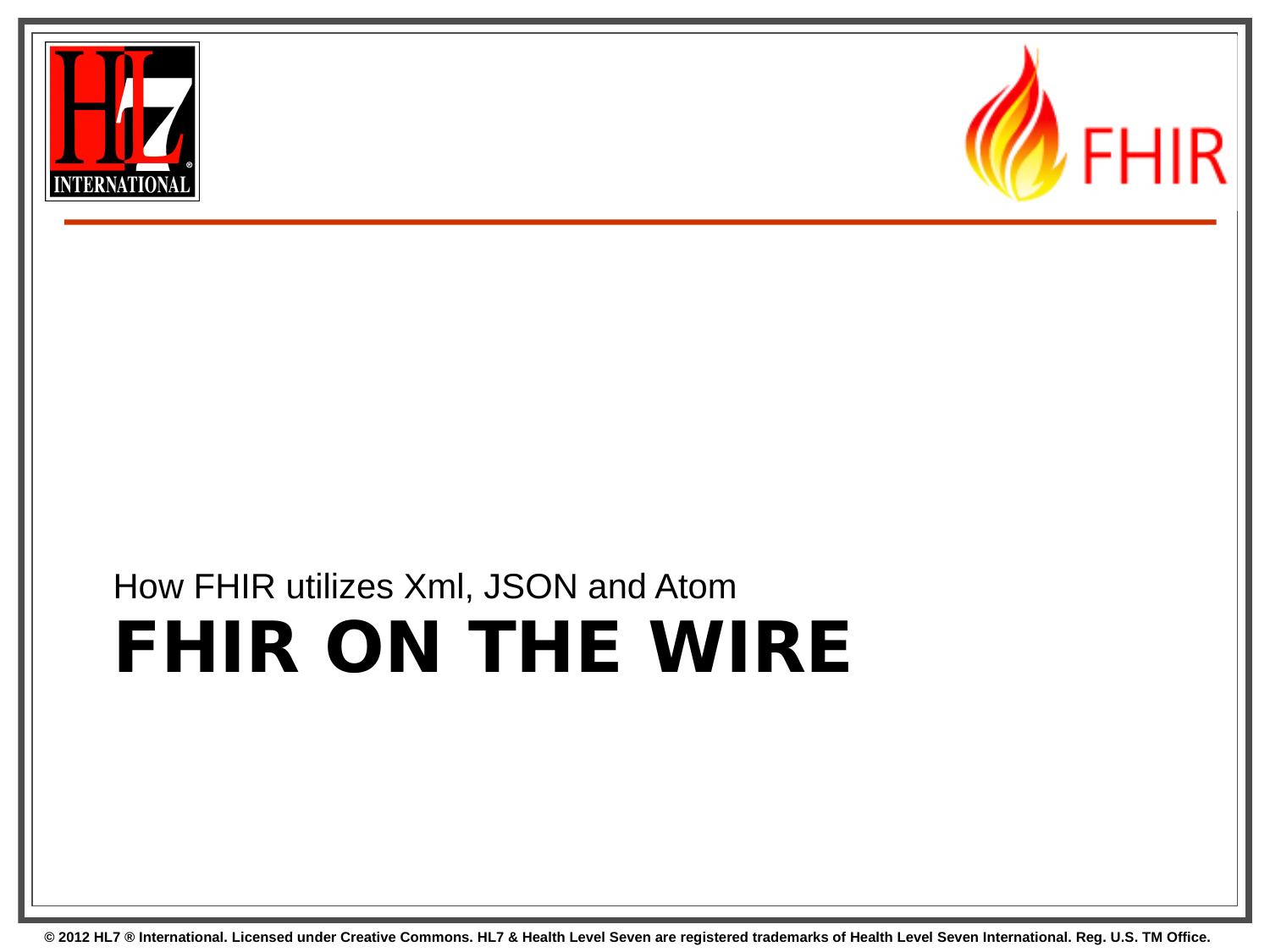

How FHIR utilizes Xml, JSON and Atom
# FHIR on the wire